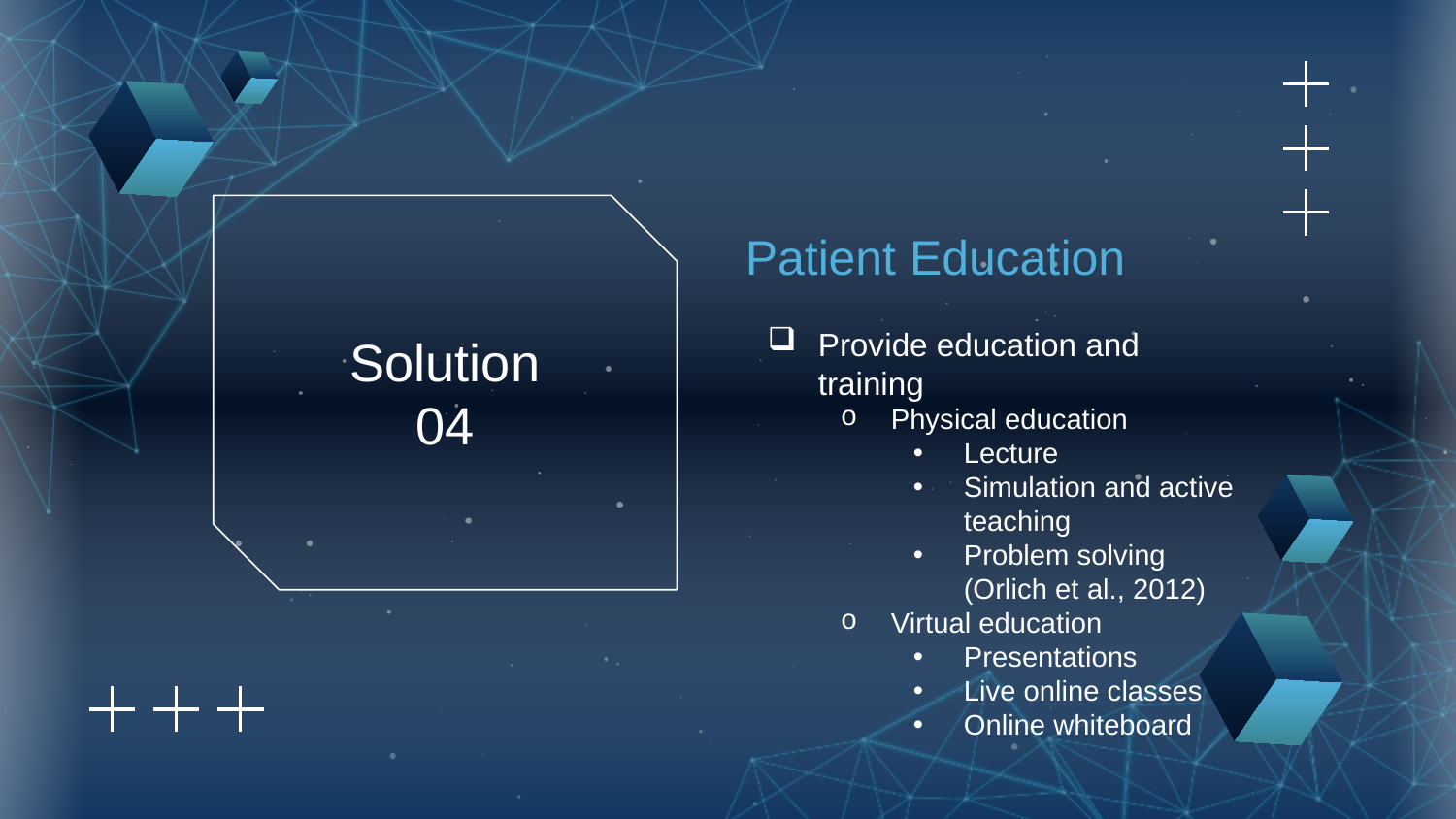

# Patient Education

Solution 04
Provide education and training
Physical education
Lecture
Simulation and active teaching
Problem solving (Orlich et al., 2012)
Virtual education
Presentations
Live online classes
Online whiteboard